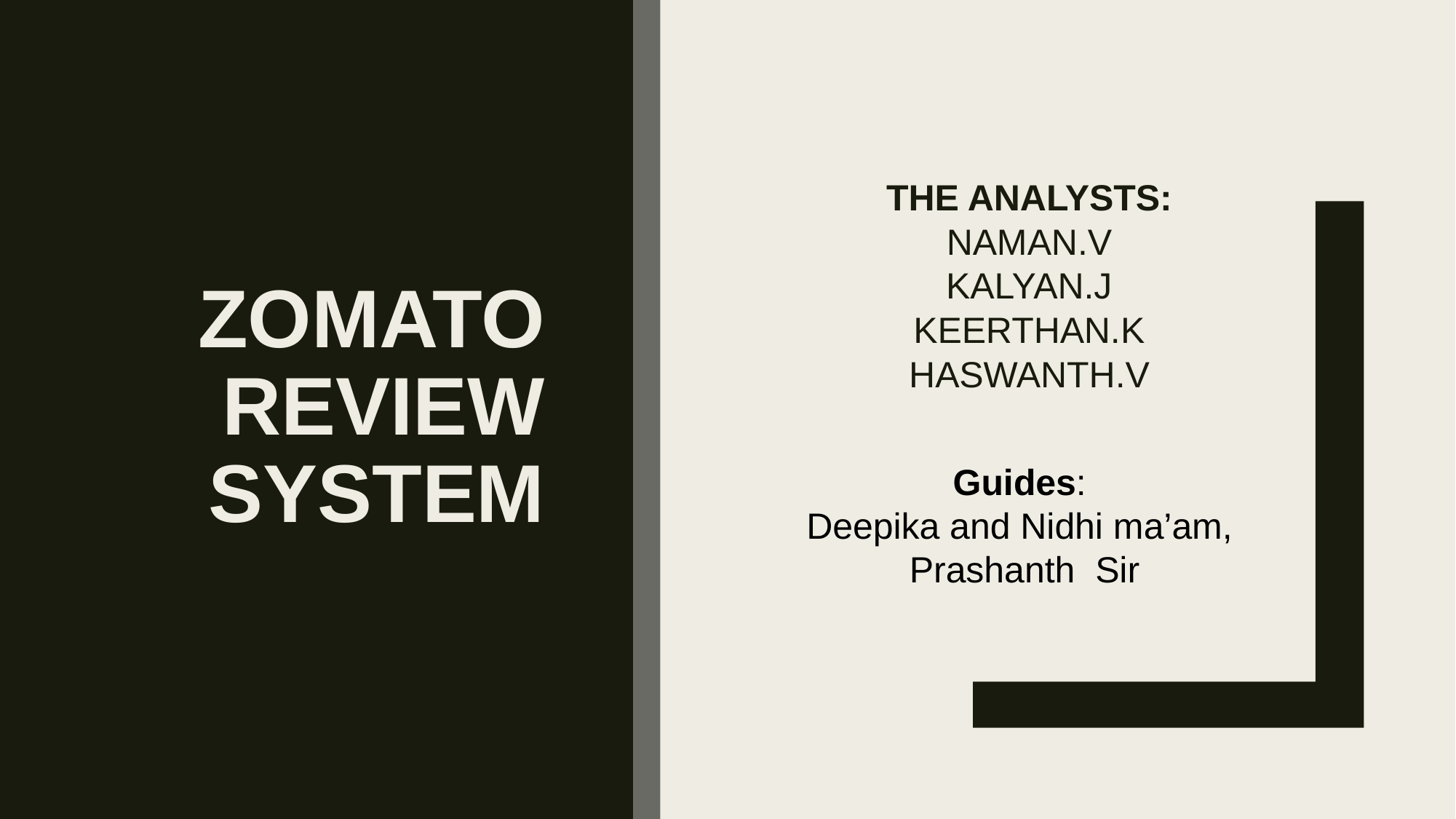

# ZOMATO REVIEW SYSTEM
THE ANALYSTS:
NAMAN.V
KALYAN.J
KEERTHAN.K
HASWANTH.V
Guides:
Deepika and Nidhi ma’am,
 Prashanth  Sir